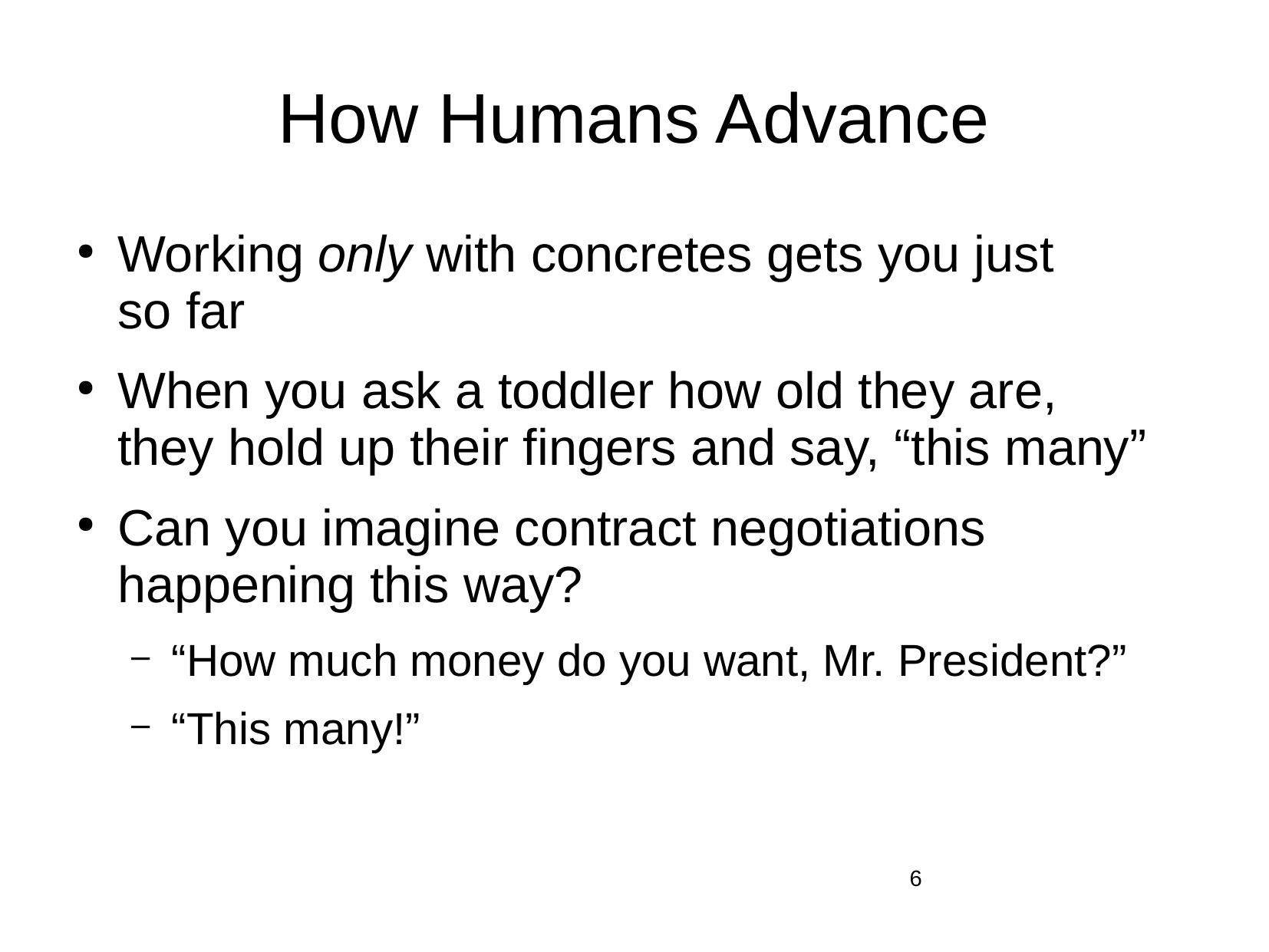

# How Humans Advance
Working only with concretes gets you just
so far
When you ask a toddler how old they are,
they hold up their fingers and say, “this many”
Can you imagine contract negotiations happening this way?
“How much money do you want, Mr. President?”
“This many!”
6